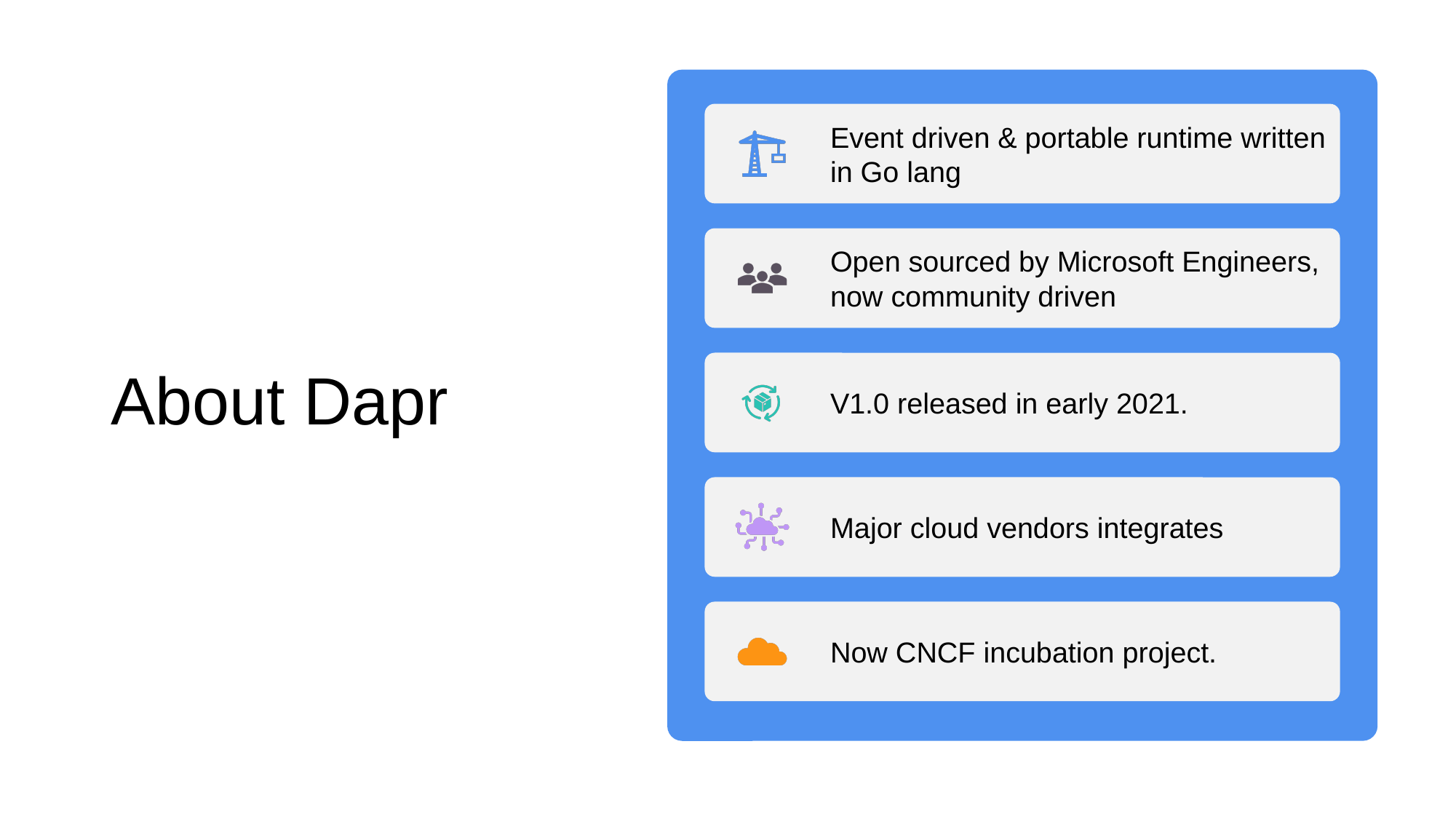

Event driven & portable runtime written in Go lang
Open sourced by Microsoft Engineers, now community driven
V1.0 released in early 2021.
Major cloud vendors integrates
Now CNCF incubation project.
# About Dapr